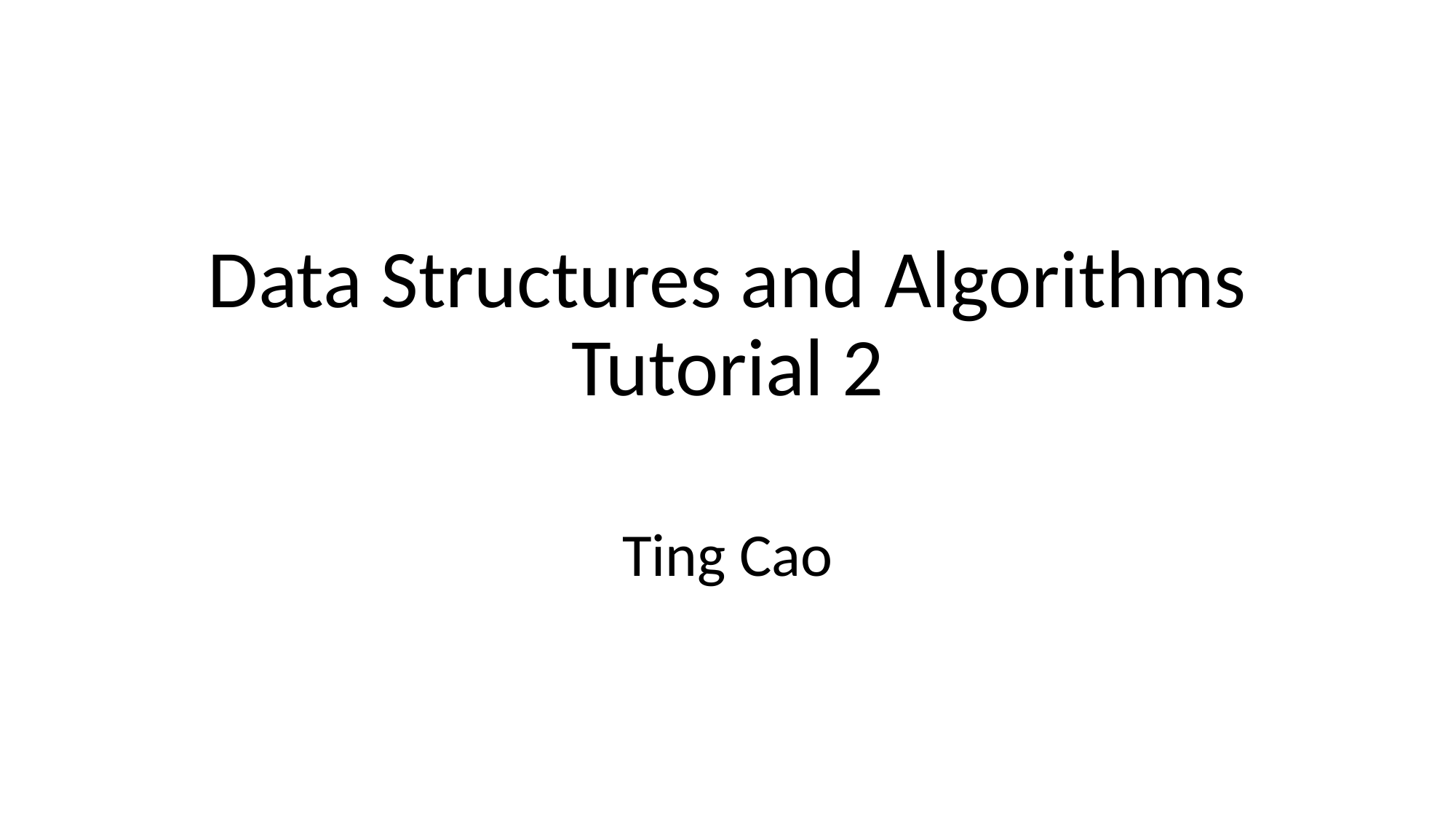

# Data Structures and Algorithms Tutorial 2

Ting Cao